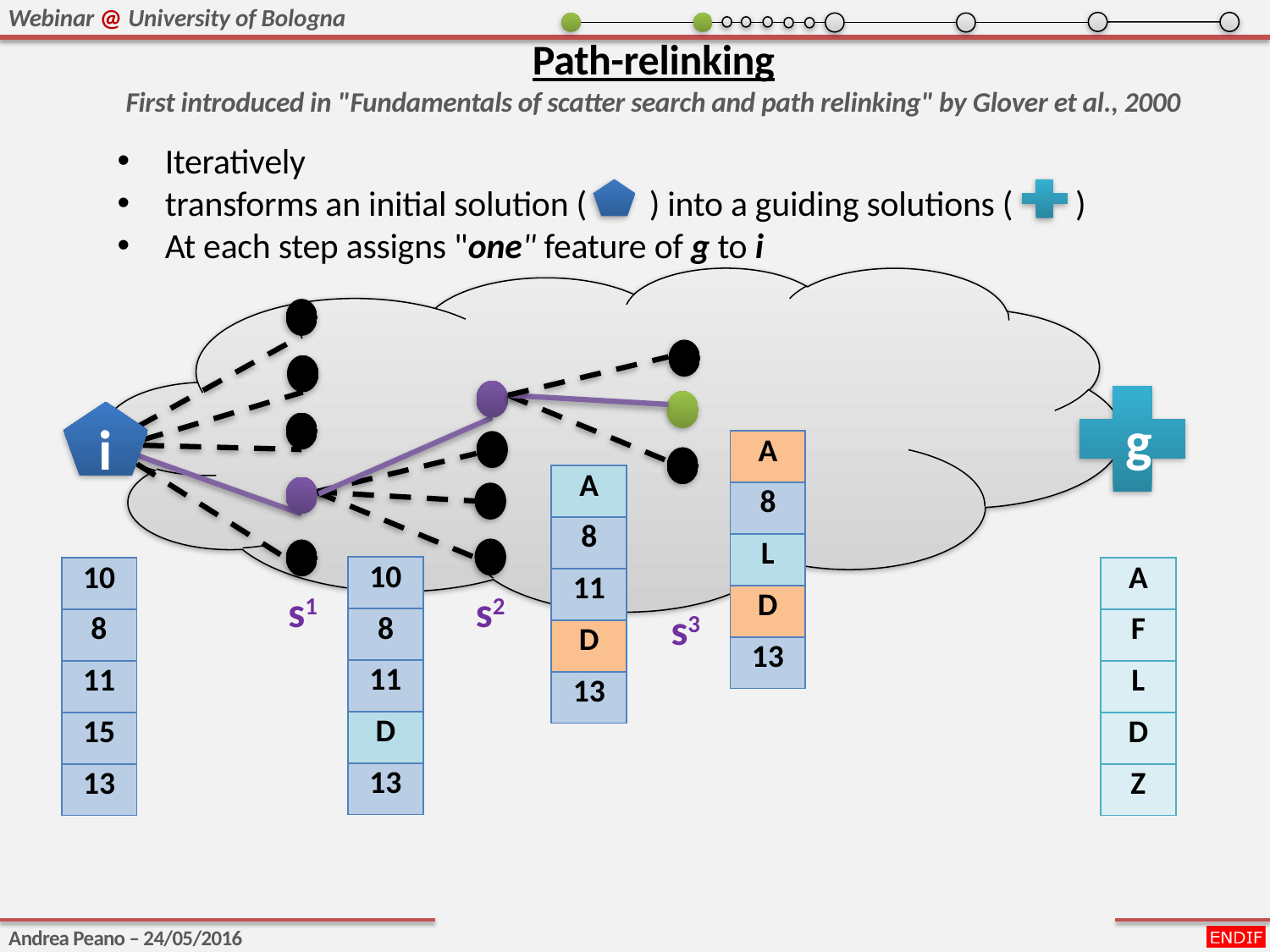

Path-relinking
First introduced in "Fundamentals of scatter search and path relinking" by Glover et al., 2000
Iteratively
transforms an initial solution (        ) into a guiding solutions (        )
At each step assigns "one" feature of g to i

g

i

s1
s2
s3
| A |
| --- |
| 8 |
| L |
| D |
| 13 |
| A |
| --- |
| 8 |
| 11 |
| D |
| 13 |
| 10 |
| --- |
| 8 |
| 11 |
| D |
| 13 |
| 10 |
| --- |
| 8 |
| 11 |
| 15 |
| 13 |
| A |
| --- |
| F |
| L |
| D |
| Z |